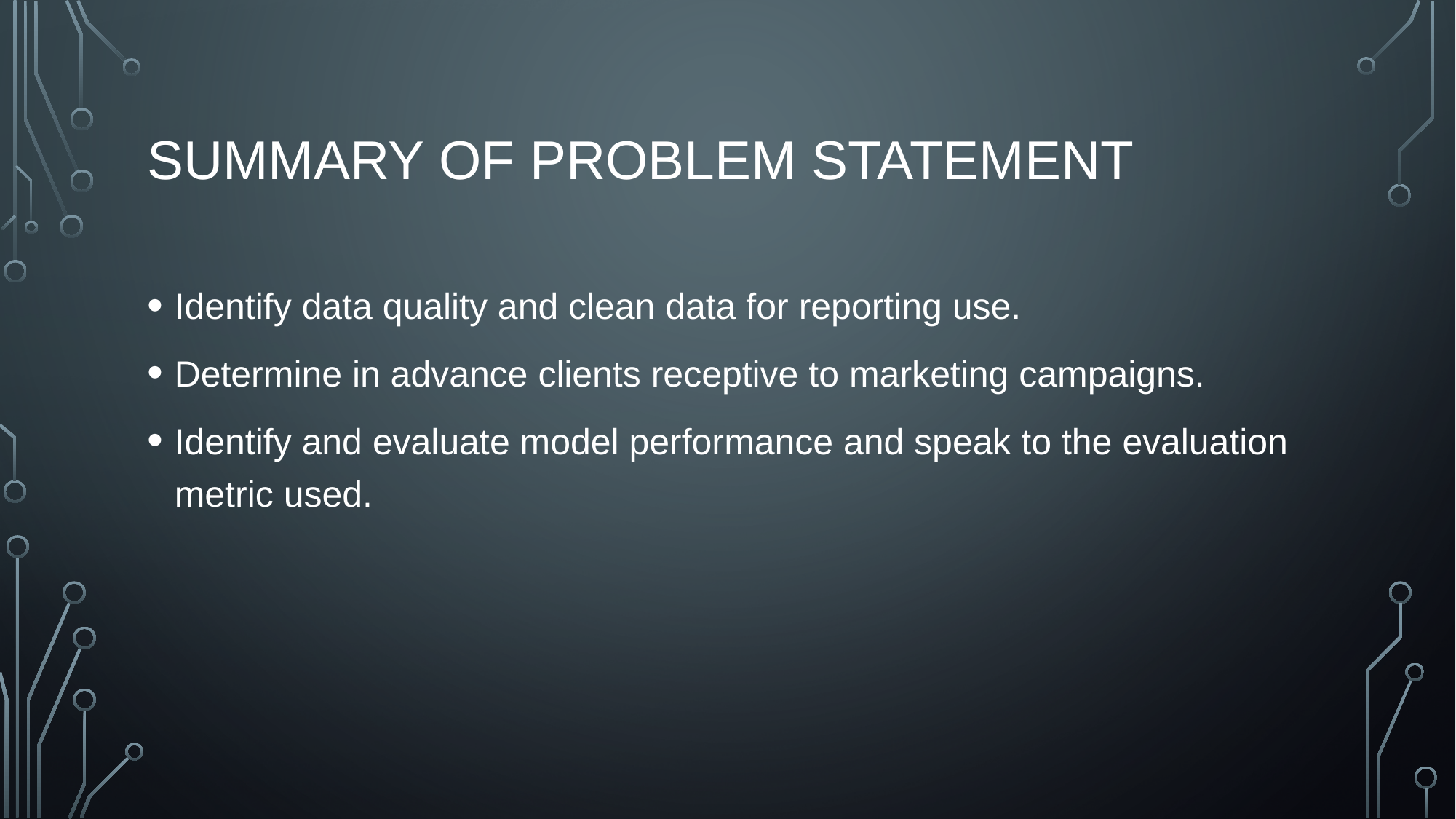

# Summary of Problem Statement
Identify data quality and clean data for reporting use.
Determine in advance clients receptive to marketing campaigns.
Identify and evaluate model performance and speak to the evaluation metric used.